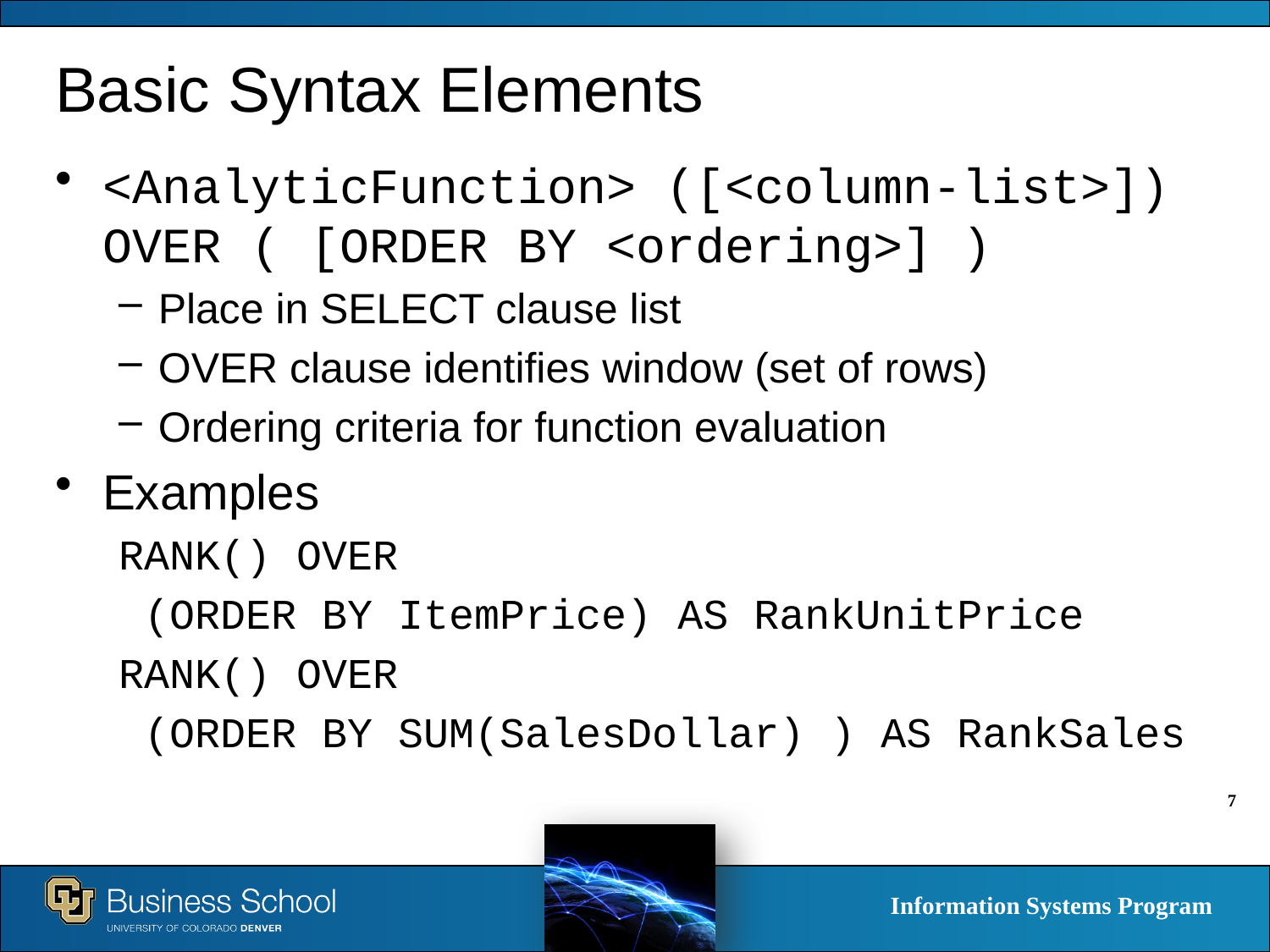

# Basic Syntax Elements
<AnalyticFunction> ([<column-list>]) OVER ( [ORDER BY <ordering>] )
Place in SELECT clause list
OVER clause identifies window (set of rows)
Ordering criteria for function evaluation
Examples
RANK() OVER
 (ORDER BY ItemPrice) AS RankUnitPrice
RANK() OVER
 (ORDER BY SUM(SalesDollar) ) AS RankSales